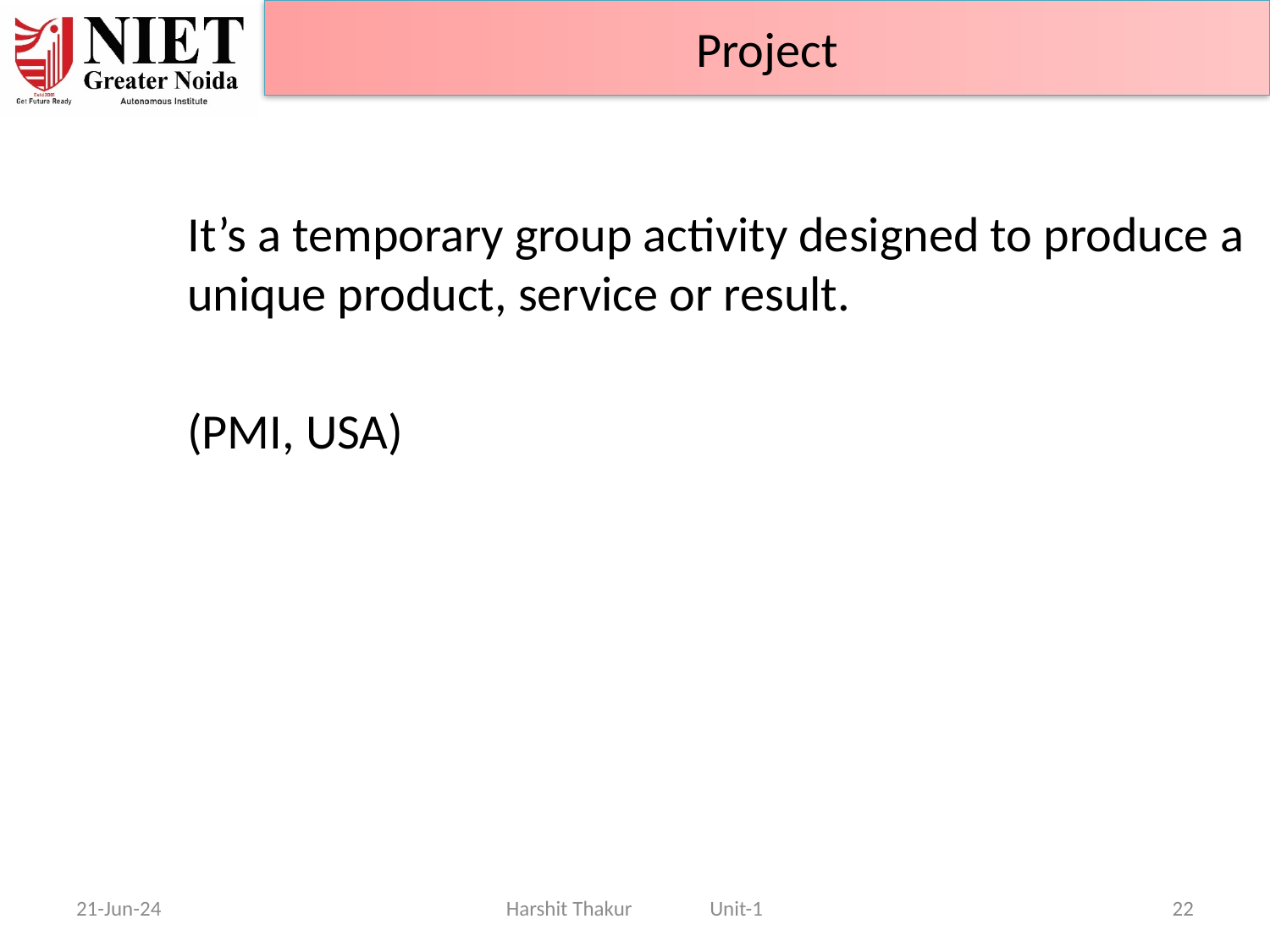

Project

	It’s a temporary group activity designed to produce a unique product, service or result.

	(PMI, USA)

21-Jun-24
Harshit Thakur                Unit-1
22